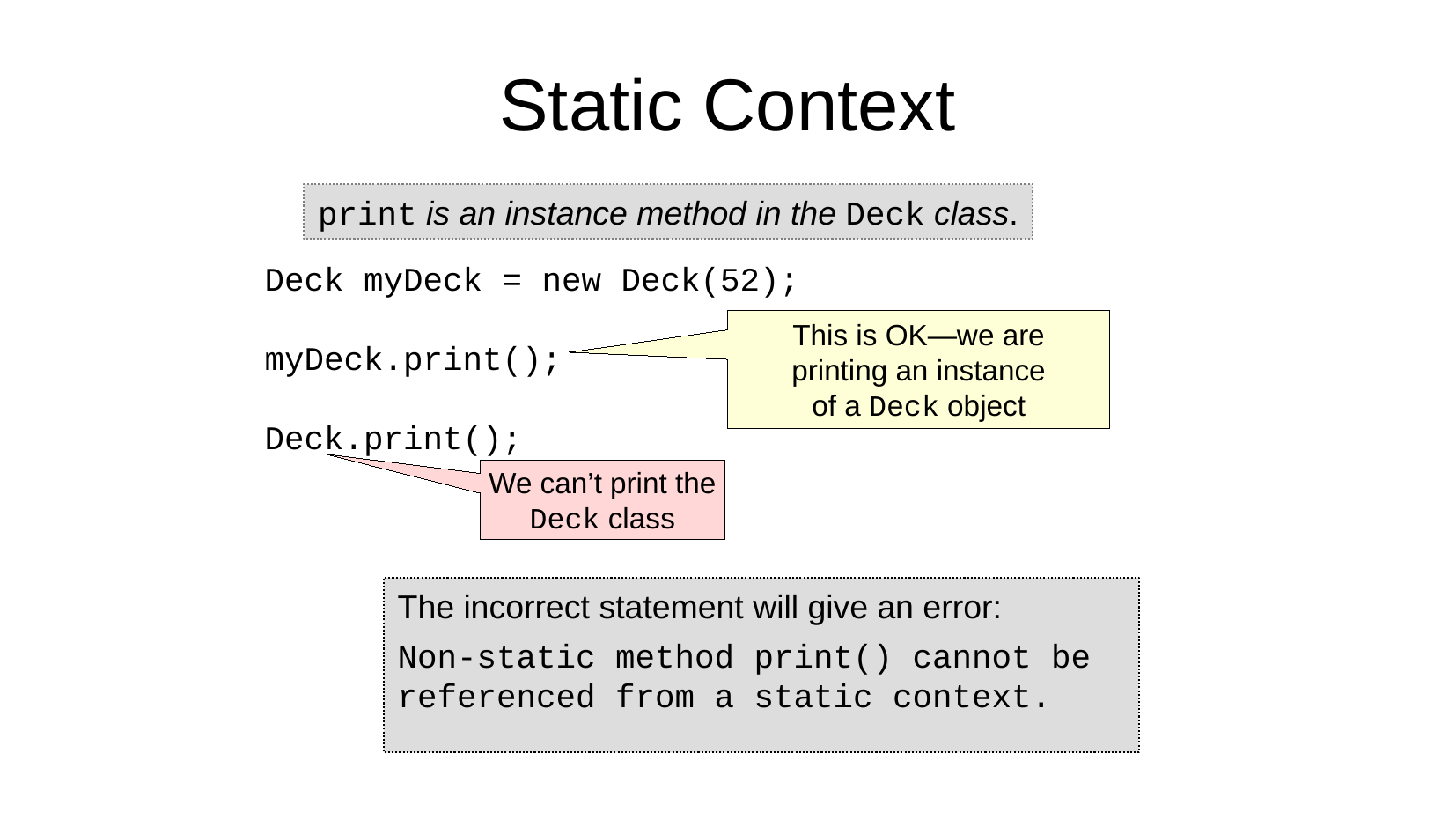

Static Context
print is an instance method in the Deck class.
Deck myDeck = new Deck(52);

myDeck.print();

Deck.print();
This is OK—we are
printing an instance
of a Deck object
We can’t print the
Deck class
The incorrect statement will give an error:
Non-static method print() cannot be referenced from a static context.